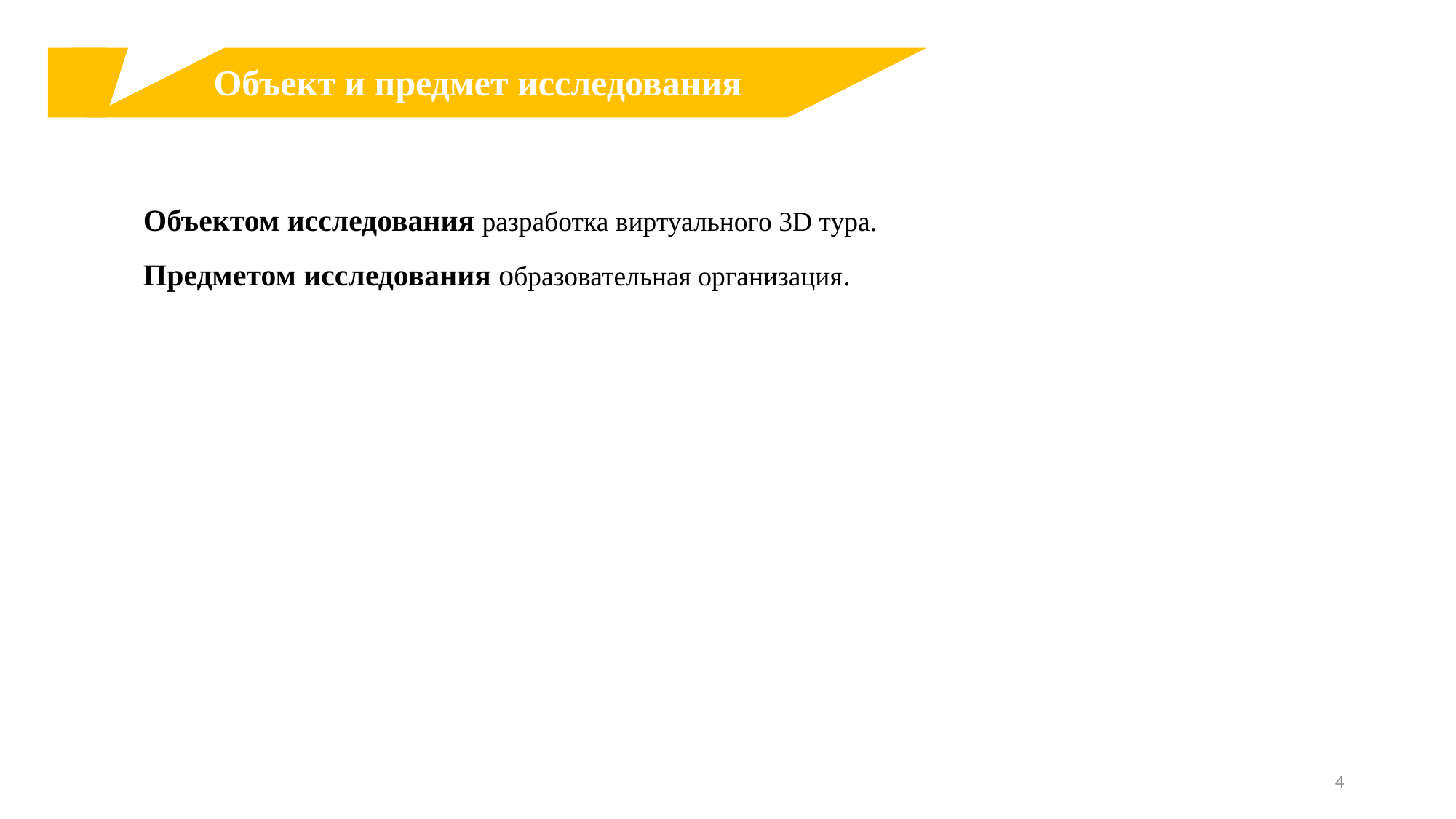

Объект и предмет исследования

Объектом исследования разработка виртуального 3D тура.
Предметом исследования образовательная организация.
4